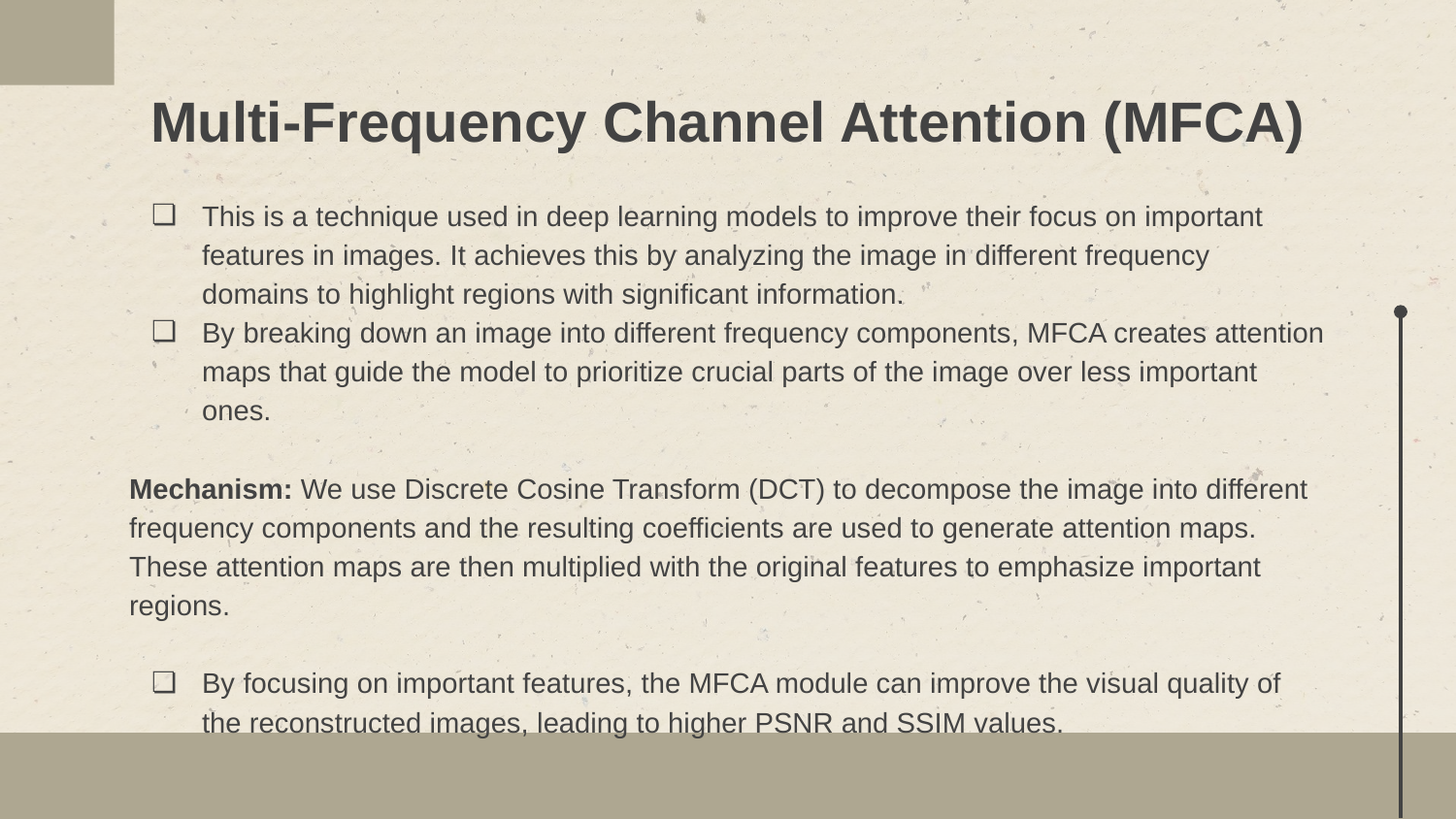

# Multi-Frequency Channel Attention (MFCA)
This is a technique used in deep learning models to improve their focus on important features in images. It achieves this by analyzing the image in different frequency domains to highlight regions with significant information.
By breaking down an image into different frequency components, MFCA creates attention maps that guide the model to prioritize crucial parts of the image over less important ones.
Mechanism: We use Discrete Cosine Transform (DCT) to decompose the image into different frequency components and the resulting coefficients are used to generate attention maps.
These attention maps are then multiplied with the original features to emphasize important regions.
By focusing on important features, the MFCA module can improve the visual quality of the reconstructed images, leading to higher PSNR and SSIM values.